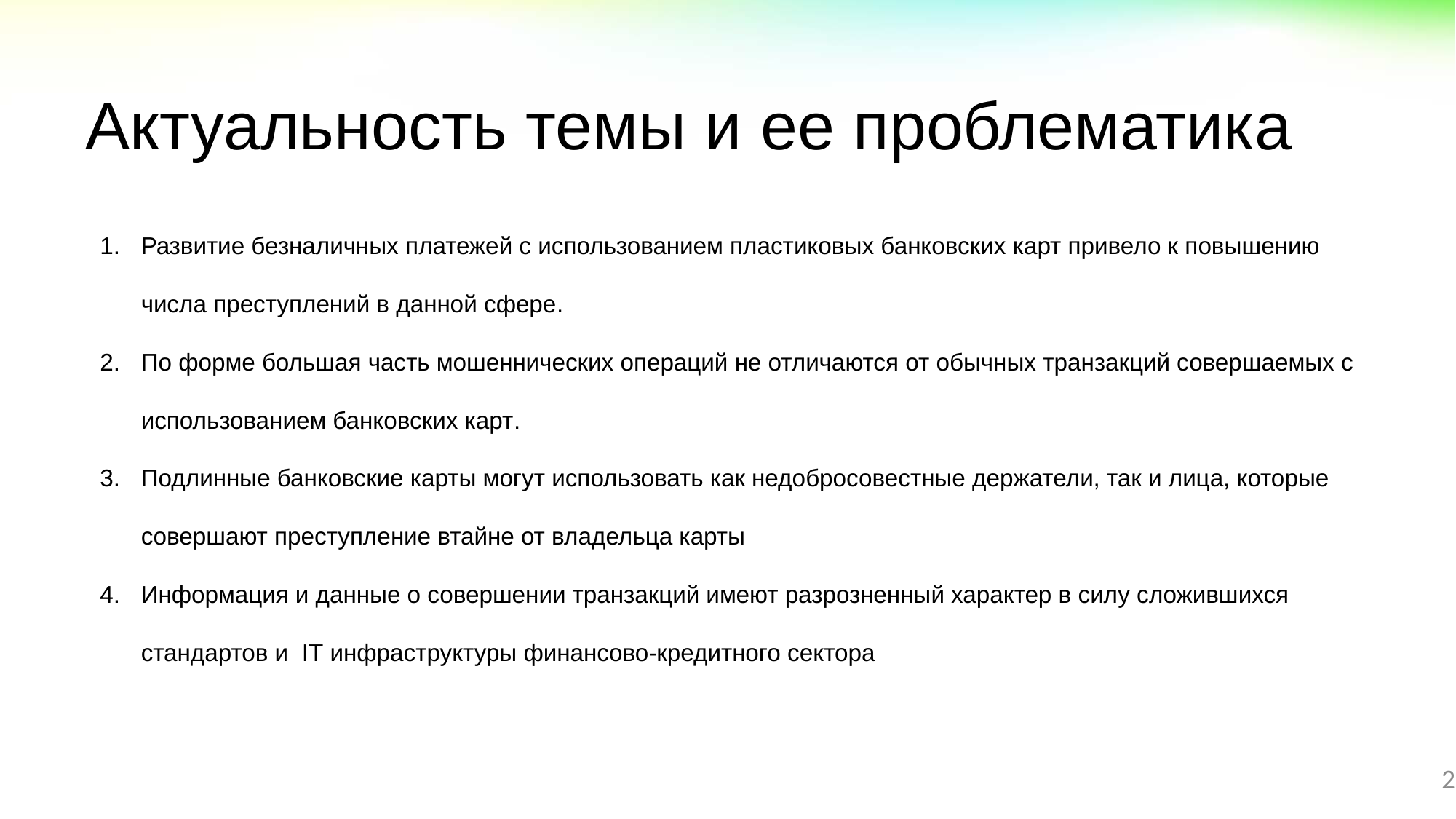

# Актуальность темы и ее проблематика

Развитие безналичных платежей с использованием пластиковых банковских карт привело к повышению числа преступлений в данной сфере.
По форме большая часть мошеннических операций не отличаются от обычных транзакций совершаемых с использованием банковских карт.
Подлинные банковские карты могут использовать как недобросовестные держатели, так и лица, которые
совершают преступление втайне от владельца карты
Информация и данные о совершении транзакций имеют разрозненный характер в силу сложившихся стандартов и  IT инфраструктуры финансово-кредитного сектора
2